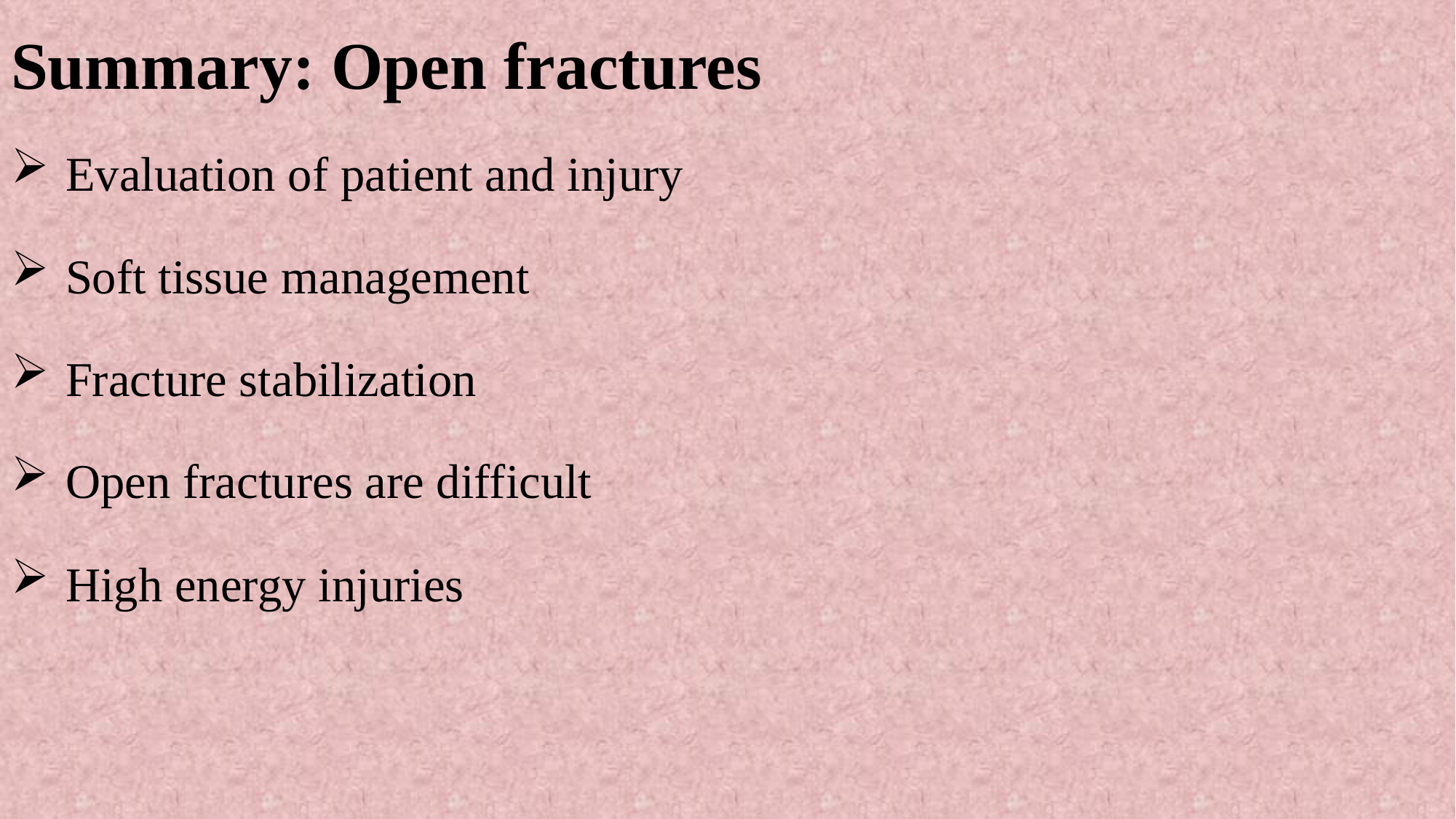

# Summary: Open fractures
Evaluation of patient and injury
Soft tissue management
Fracture stabilization
Open fractures are difficult
High energy injuries